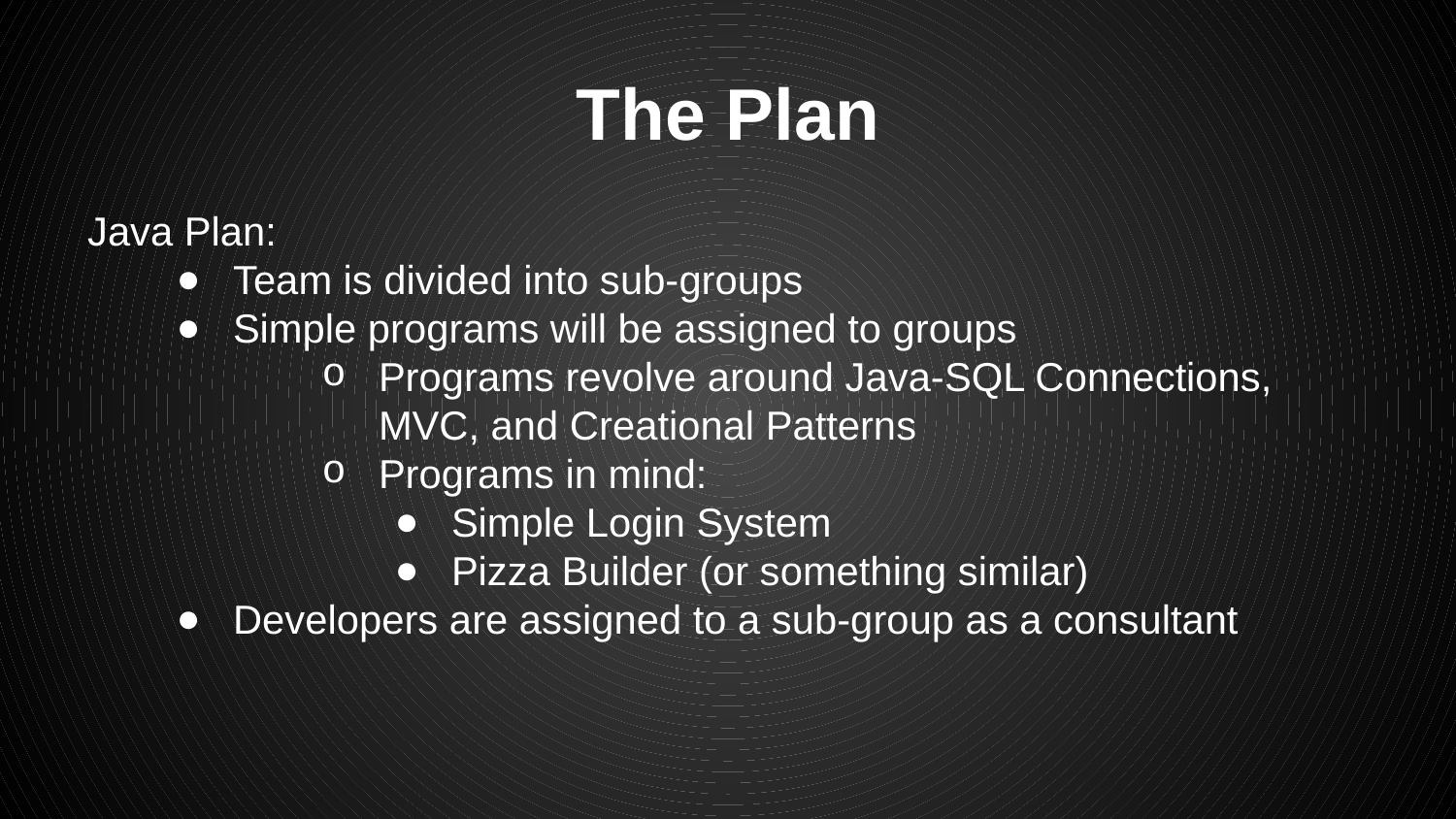

# The Plan
Java Plan:
Team is divided into sub-groups
Simple programs will be assigned to groups
Programs revolve around Java-SQL Connections, MVC, and Creational Patterns
Programs in mind:
Simple Login System
Pizza Builder (or something similar)
Developers are assigned to a sub-group as a consultant